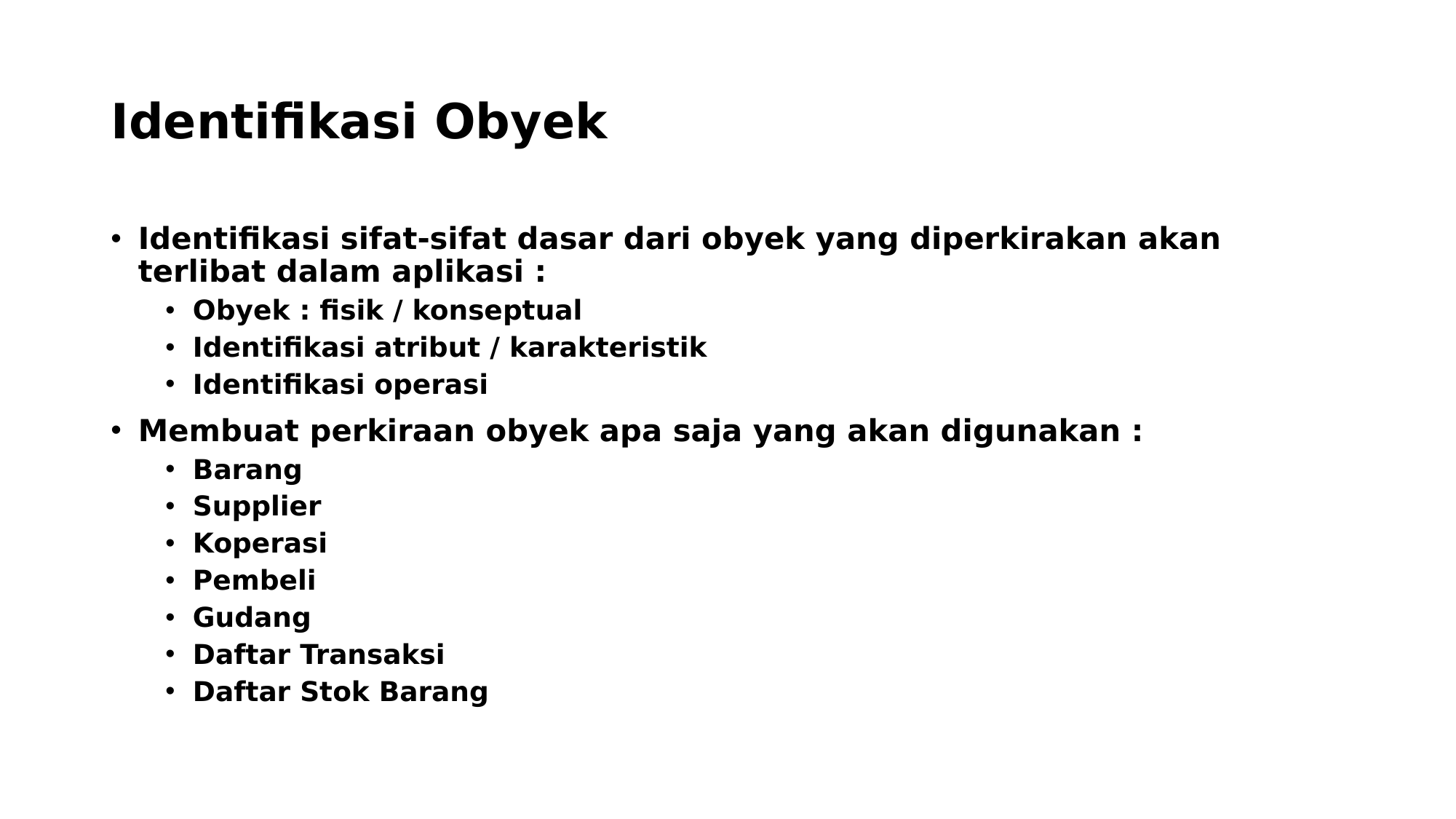

# Identifikasi Obyek
Identifikasi sifat-sifat dasar dari obyek yang diperkirakan akan terlibat dalam aplikasi :
Obyek : fisik / konseptual
Identifikasi atribut / karakteristik
Identifikasi operasi
Membuat perkiraan obyek apa saja yang akan digunakan :
Barang
Supplier
Koperasi
Pembeli
Gudang
Daftar Transaksi
Daftar Stok Barang